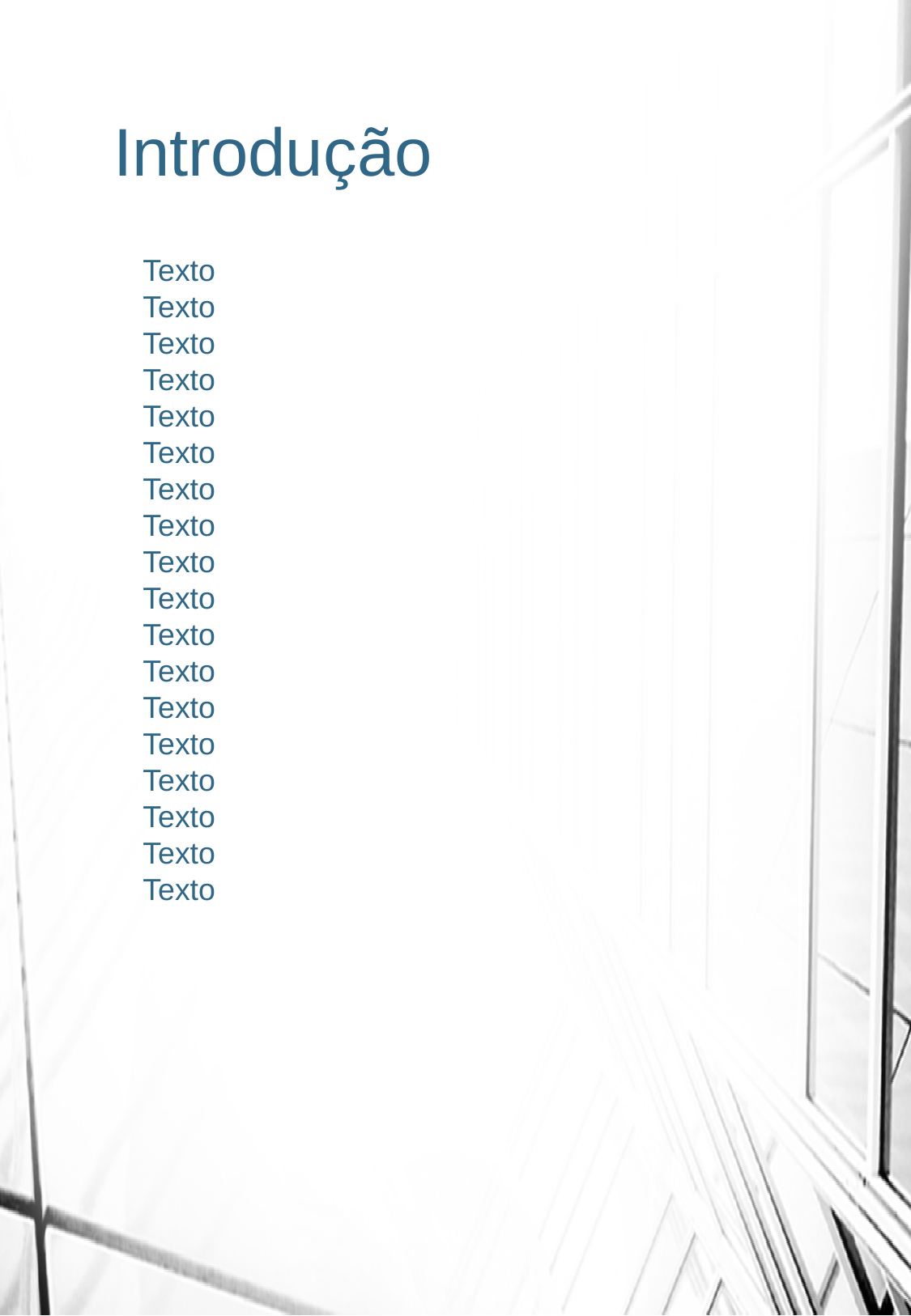

Introdução

Texto
Texto
Texto
Texto
Texto
Texto
Texto
Texto
Texto
Texto
Texto
Texto
Texto
Texto
Texto
Texto
Texto
Texto